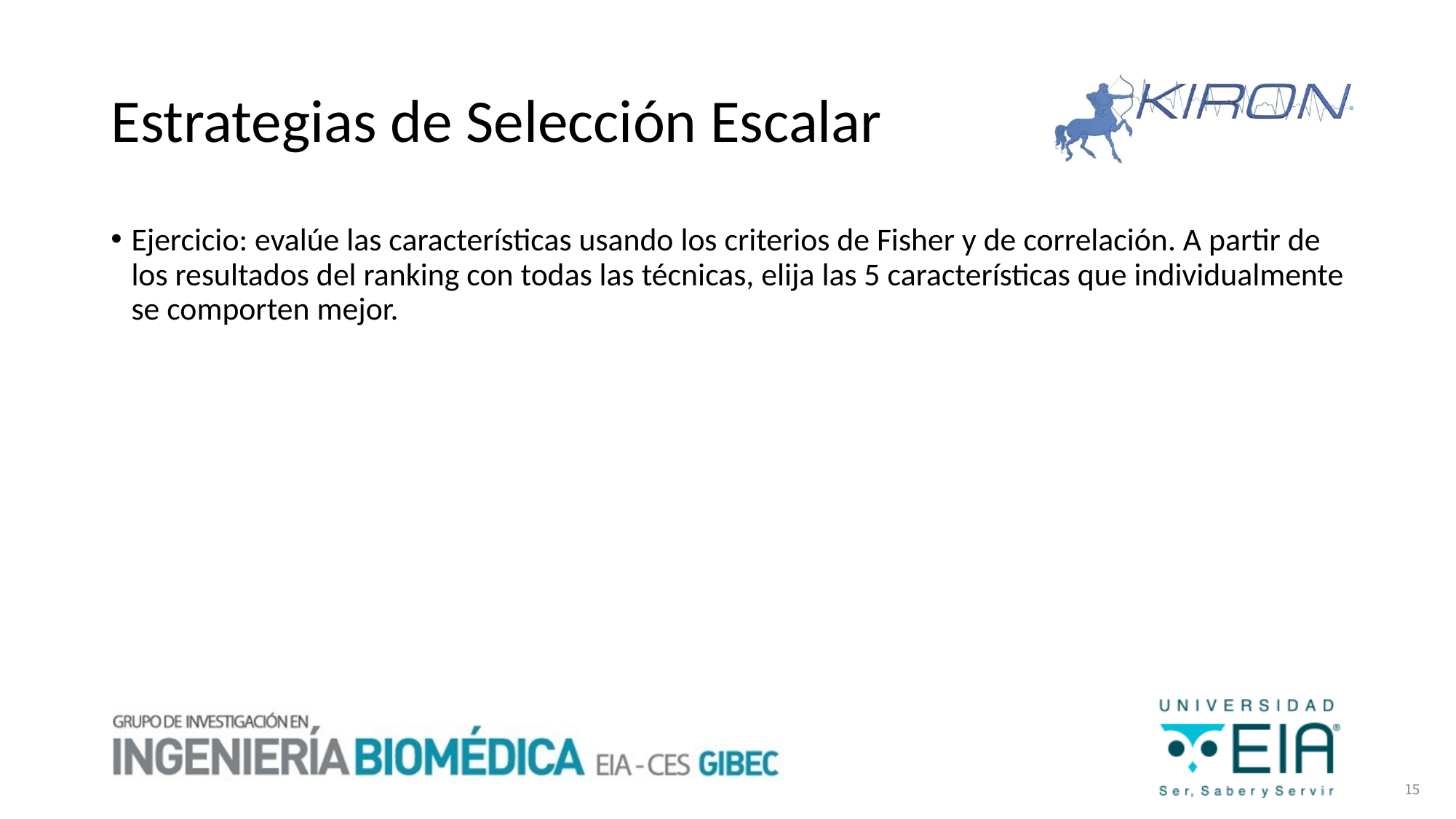

# Estrategias de Selección Escalar
Ejercicio: evalúe las características usando los criterios de Fisher y de correlación. A partir de los resultados del ranking con todas las técnicas, elija las 5 características que individualmente se comporten mejor.

15